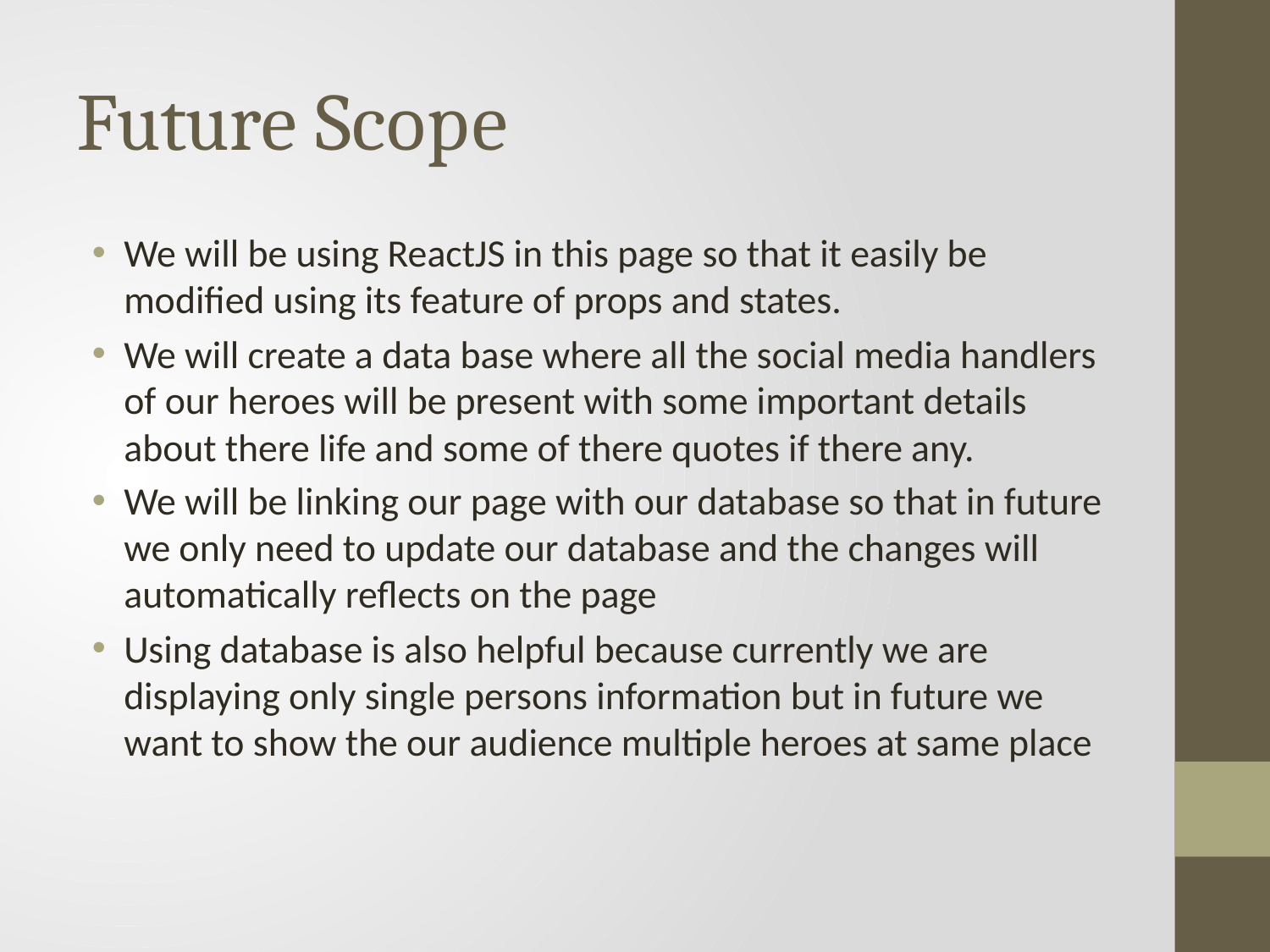

# Future Scope
We will be using ReactJS in this page so that it easily be modified using its feature of props and states.
We will create a data base where all the social media handlers of our heroes will be present with some important details about there life and some of there quotes if there any.
We will be linking our page with our database so that in future we only need to update our database and the changes will automatically reflects on the page
Using database is also helpful because currently we are displaying only single persons information but in future we want to show the our audience multiple heroes at same place